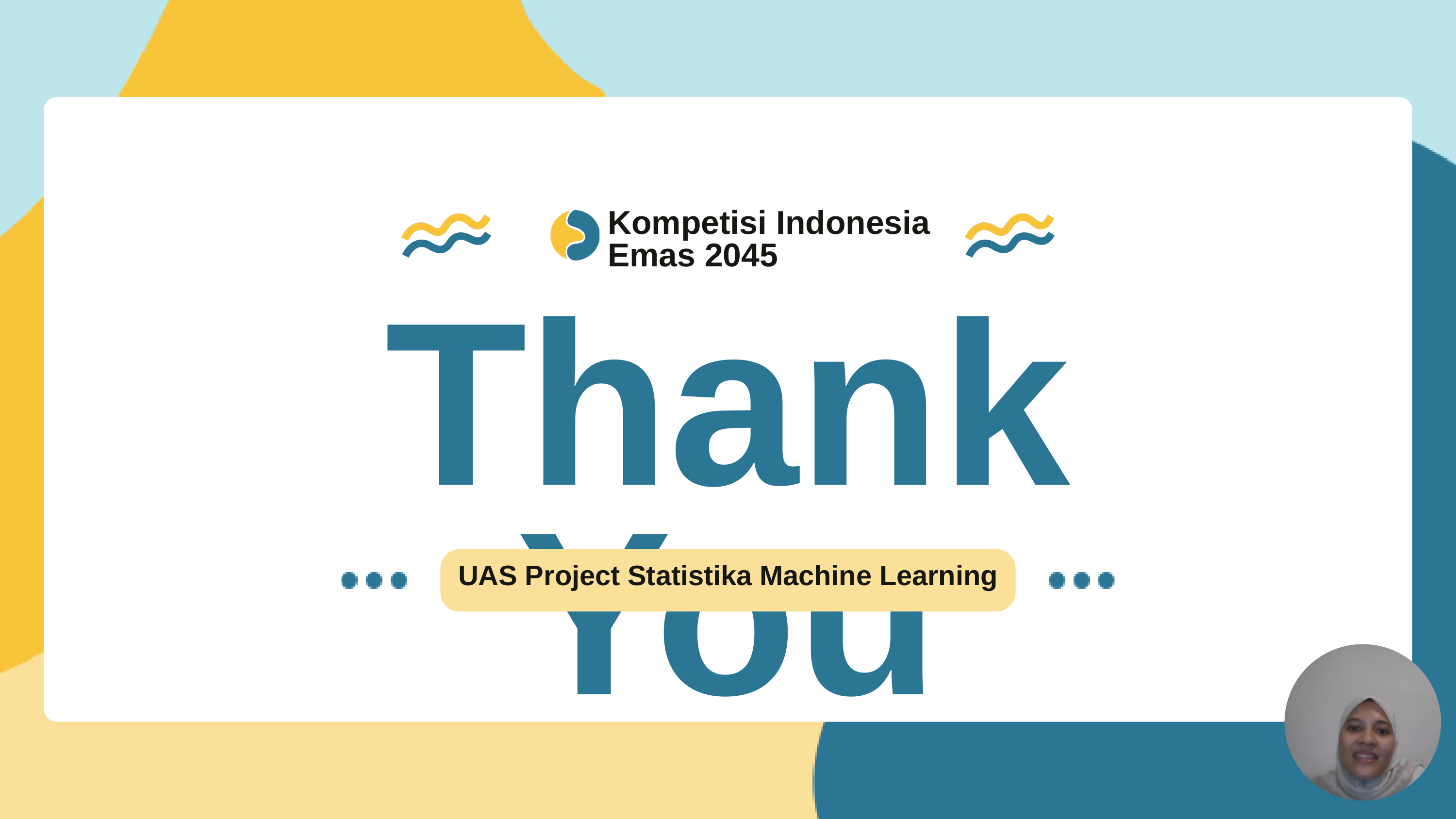

Kompetisi Indonesia Emas 2045

Thank You

UAS Project Statistika Machine Learning